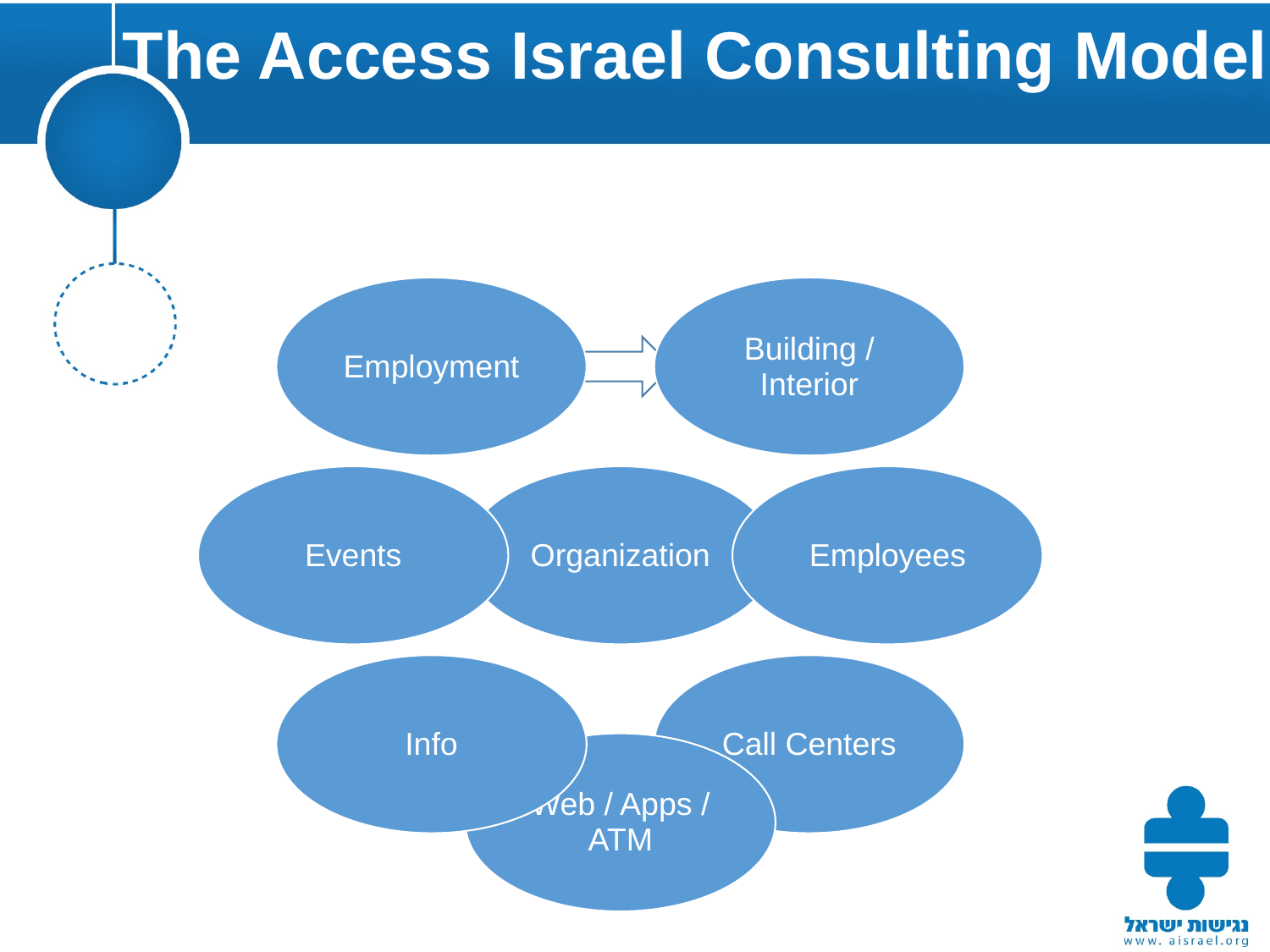

# The Access Israel Consulting Model
Organization
Building / Interior
Employees
Call Centers
Web / Apps / ATM
Info
Events
Employment